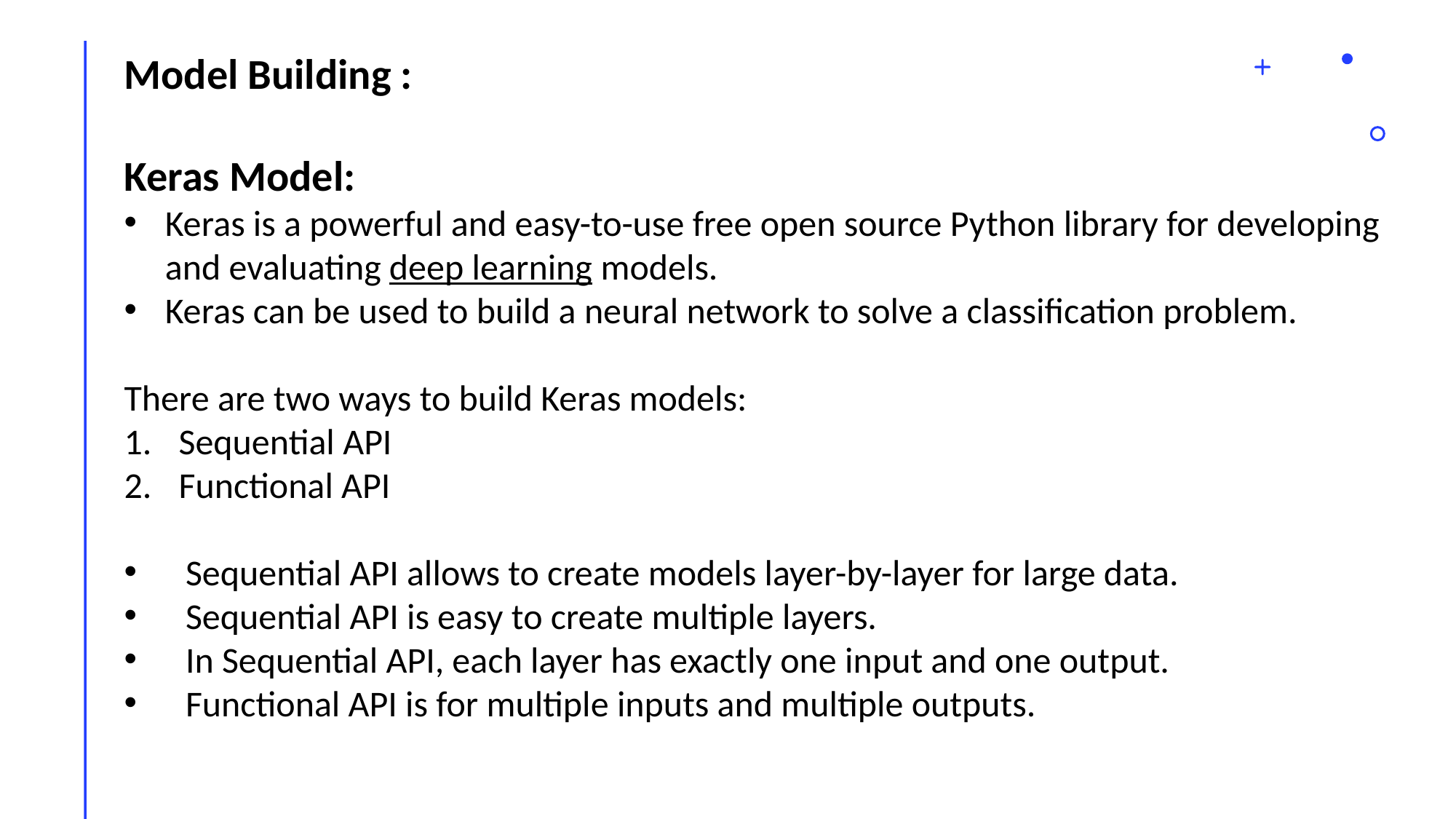

Model Building :

Keras Model:
Keras is a powerful and easy-to-use free open source Python library for developing and evaluating deep learning models.
Keras can be used to build a neural network to solve a classification problem.

There are two ways to build Keras models:
Sequential API
Functional API

Sequential API allows to create models layer-by-layer for large data.
Sequential API is easy to create multiple layers.
In Sequential API, each layer has exactly one input and one output.
Functional API is for multiple inputs and multiple outputs.